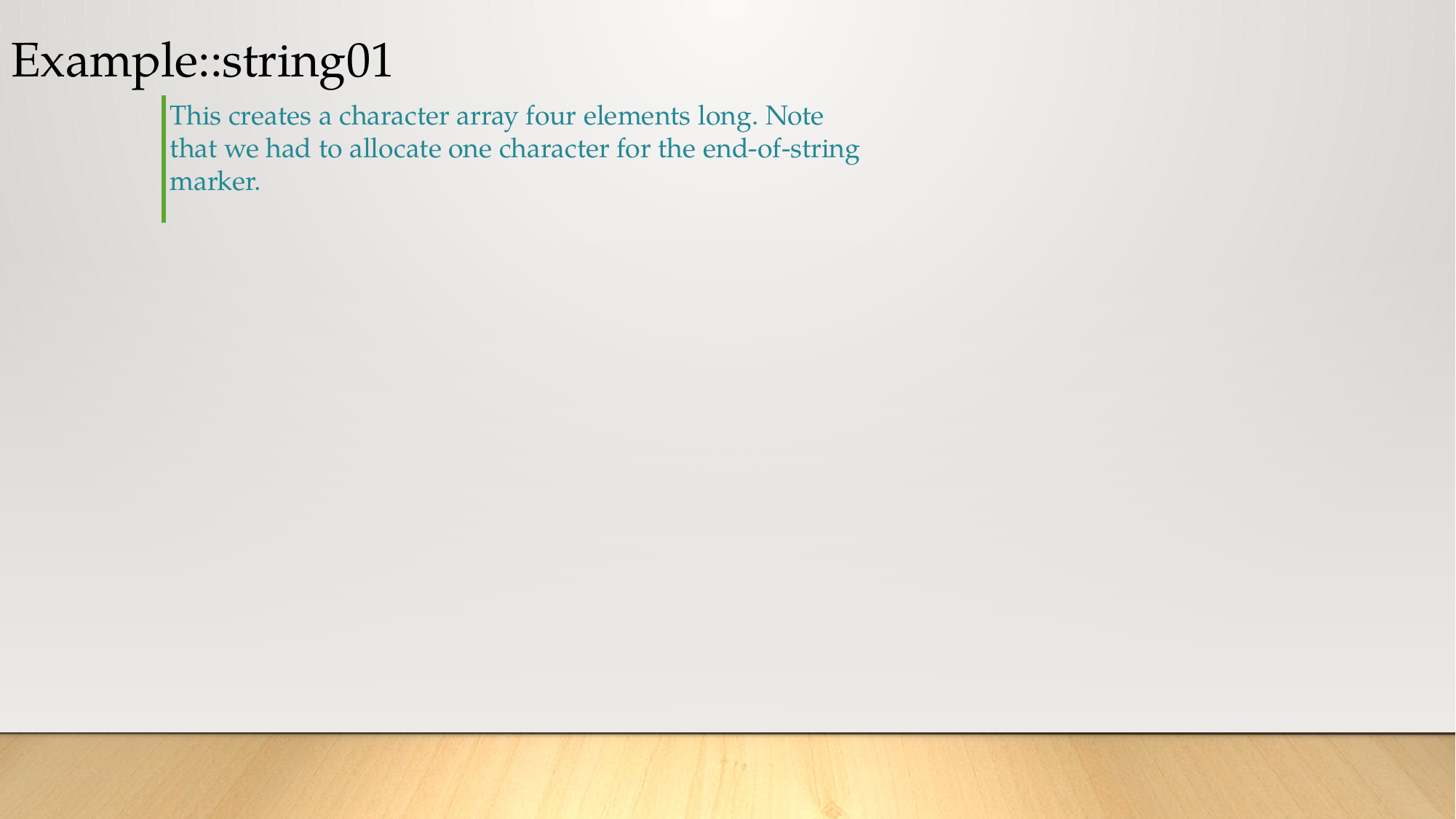

# Example::string01
This creates a character array four elements long. Note that we had to allocate one character for the end-of-string marker.